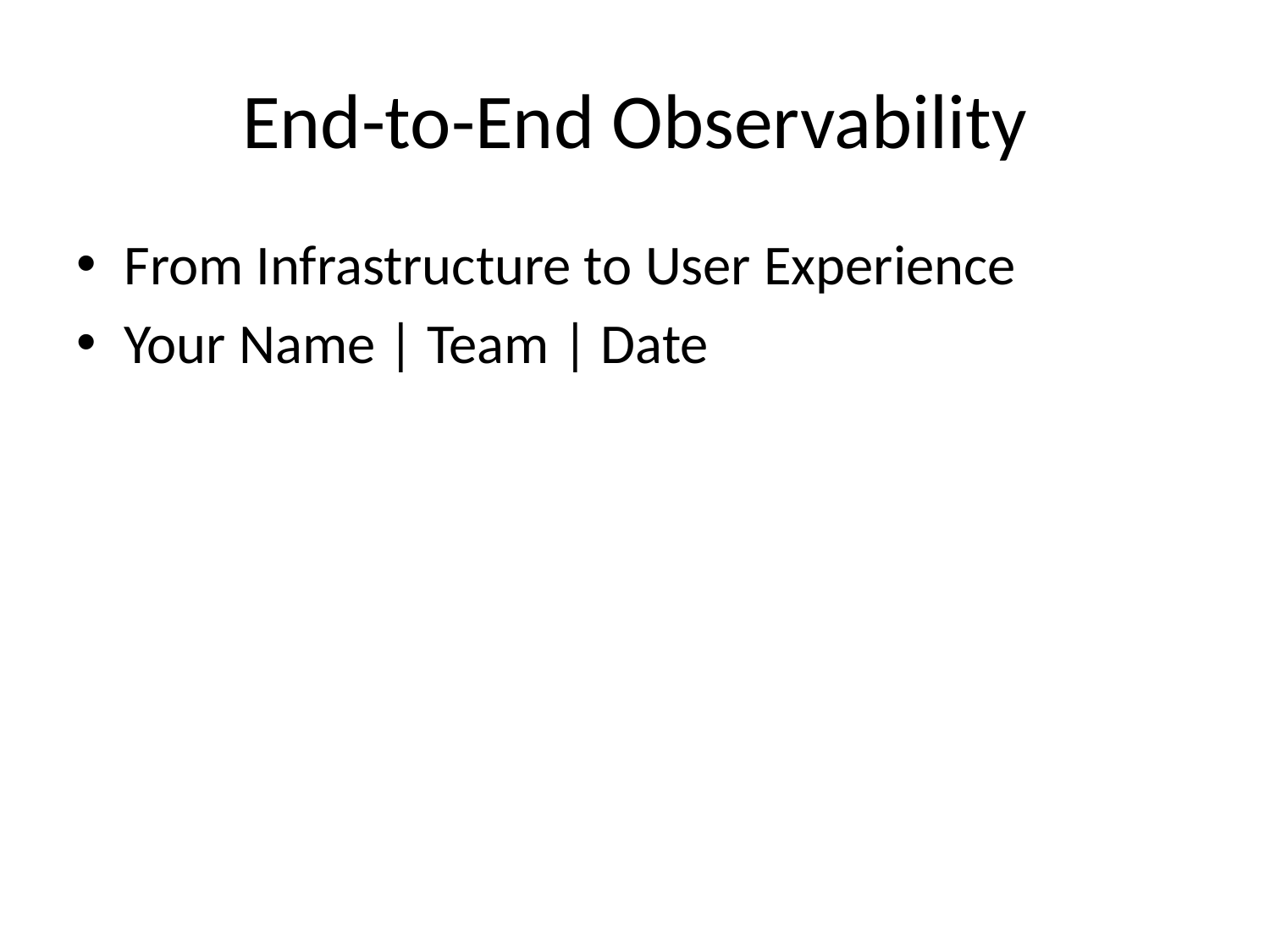

# End-to-End Observability
From Infrastructure to User Experience
Your Name | Team | Date